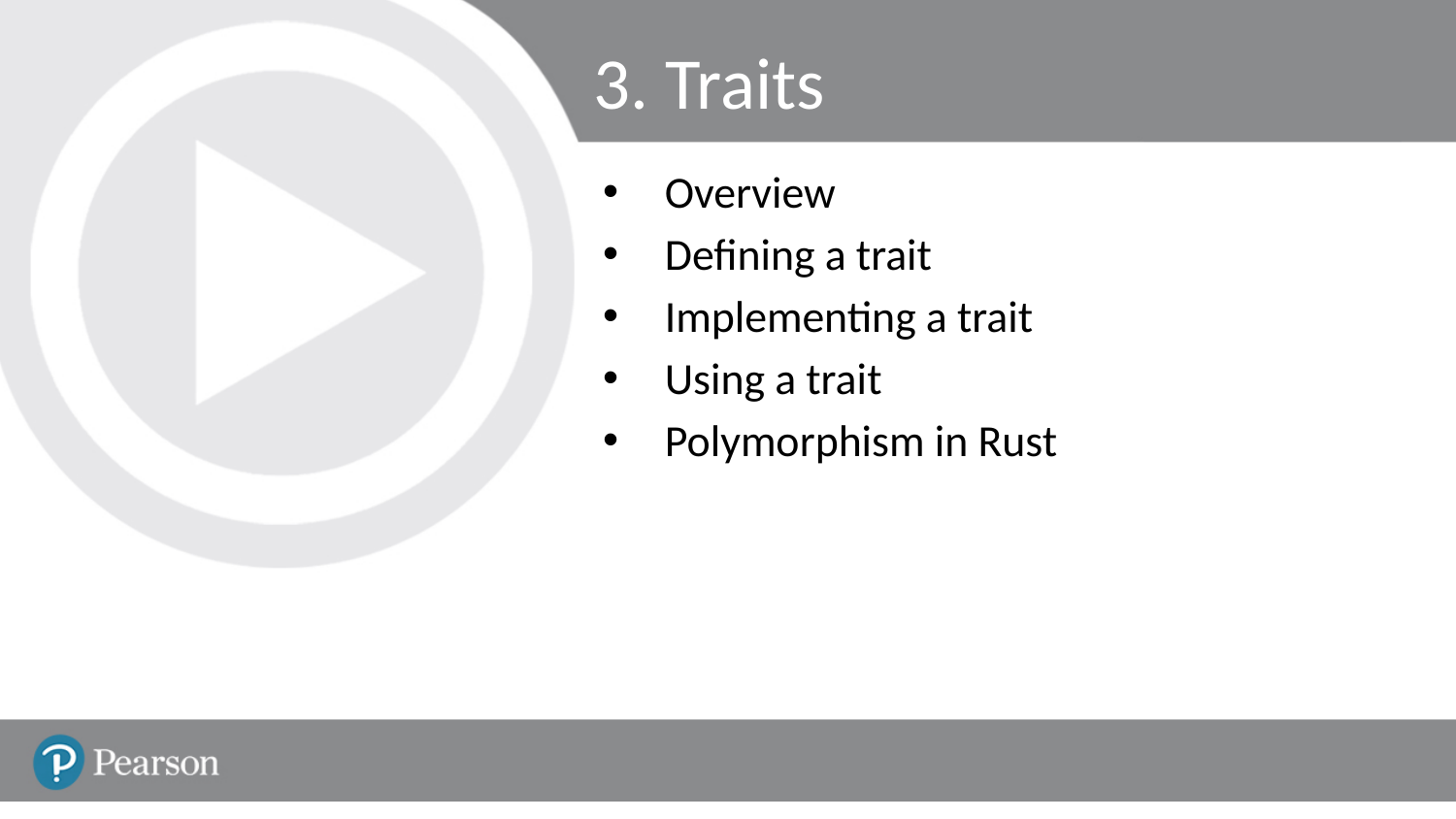

# 3. Traits
Overview
Defining a trait
Implementing a trait
Using a trait
Polymorphism in Rust